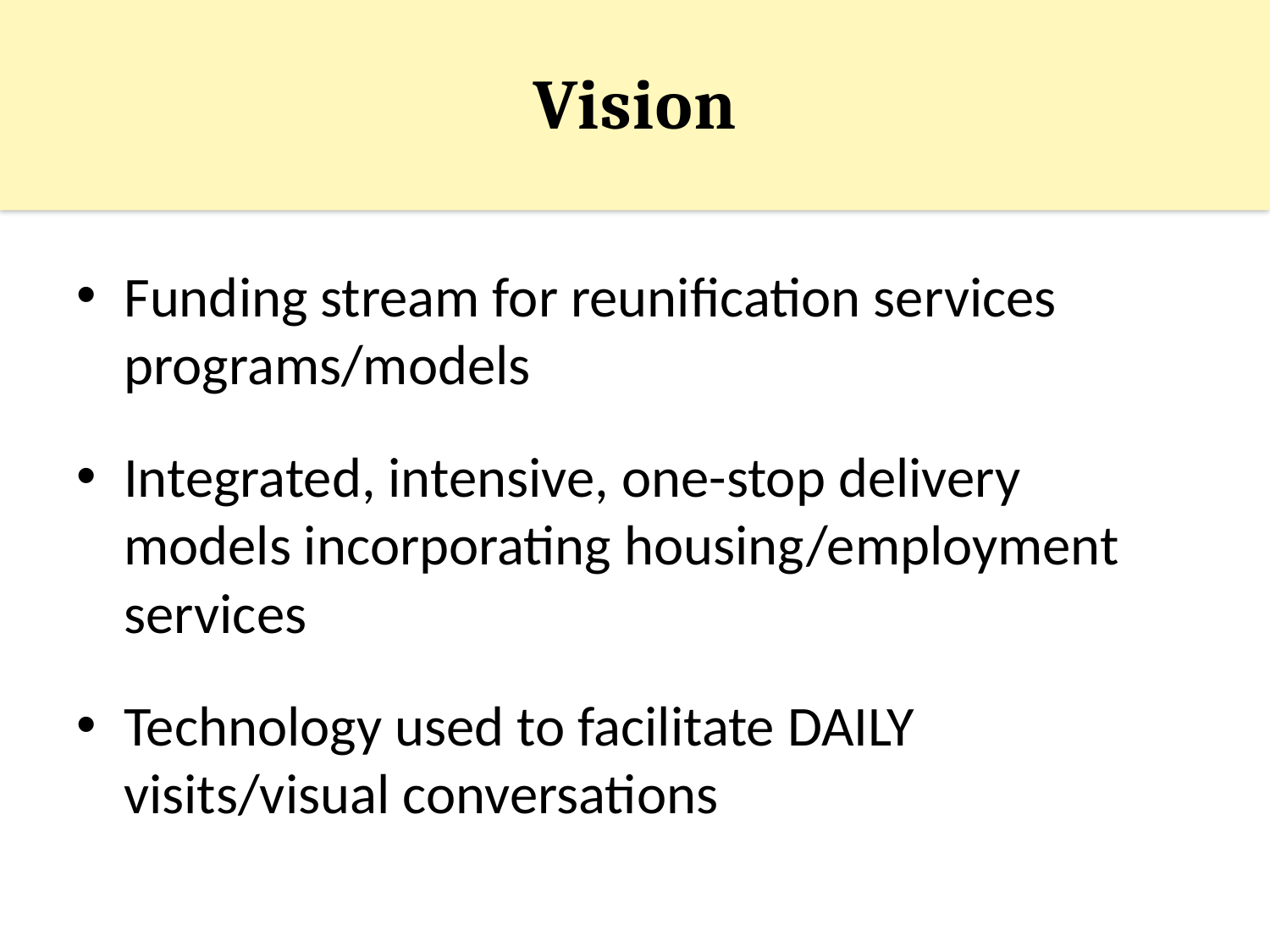

# Vision
Funding stream for reunification services programs/models
Integrated, intensive, one-stop delivery models incorporating housing/employment services
Technology used to facilitate DAILY visits/visual conversations